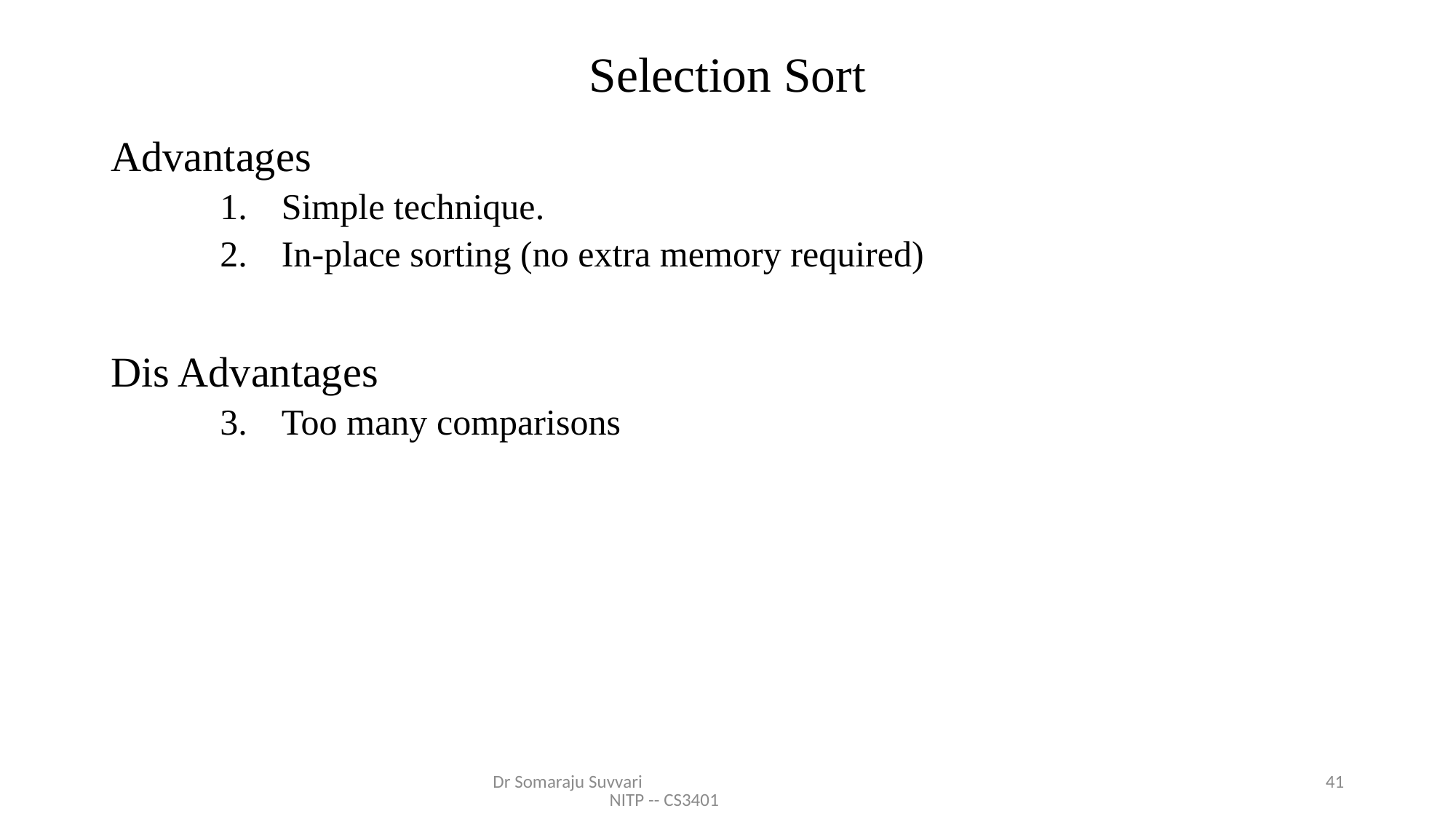

# Selection Sort
Advantages
Simple technique.
In-place sorting (no extra memory required)

Dis Advantages
Too many comparisons

Dr Somaraju Suvvari                                                                                                        NITP -- CS3401
41